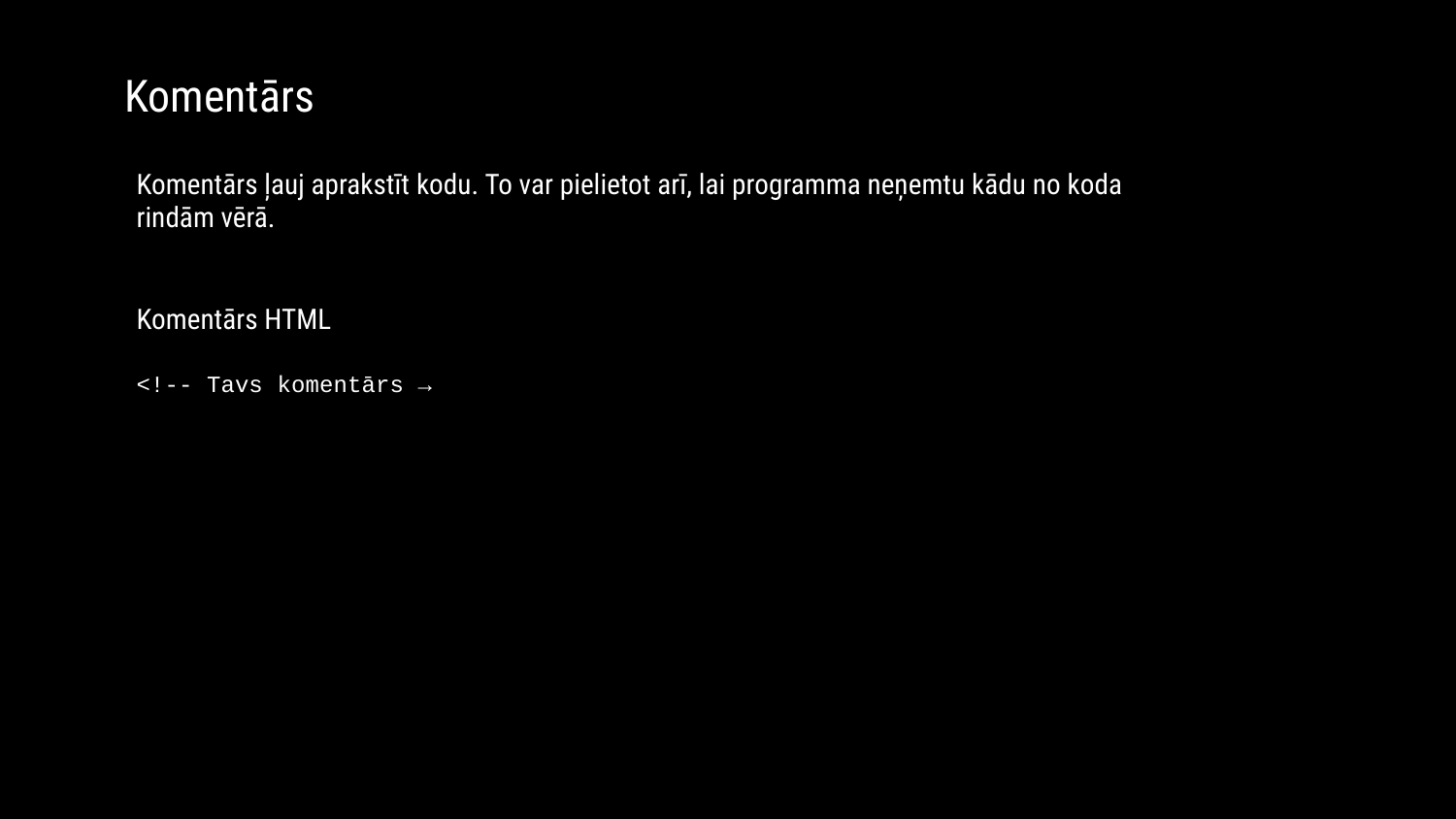

Komentārs

Komentārs ļauj aprakstīt kodu. To var pielietot arī, lai programma neņemtu kādu no koda rindām vērā.

Komentārs HTML

<!-- Tavs komentārs →